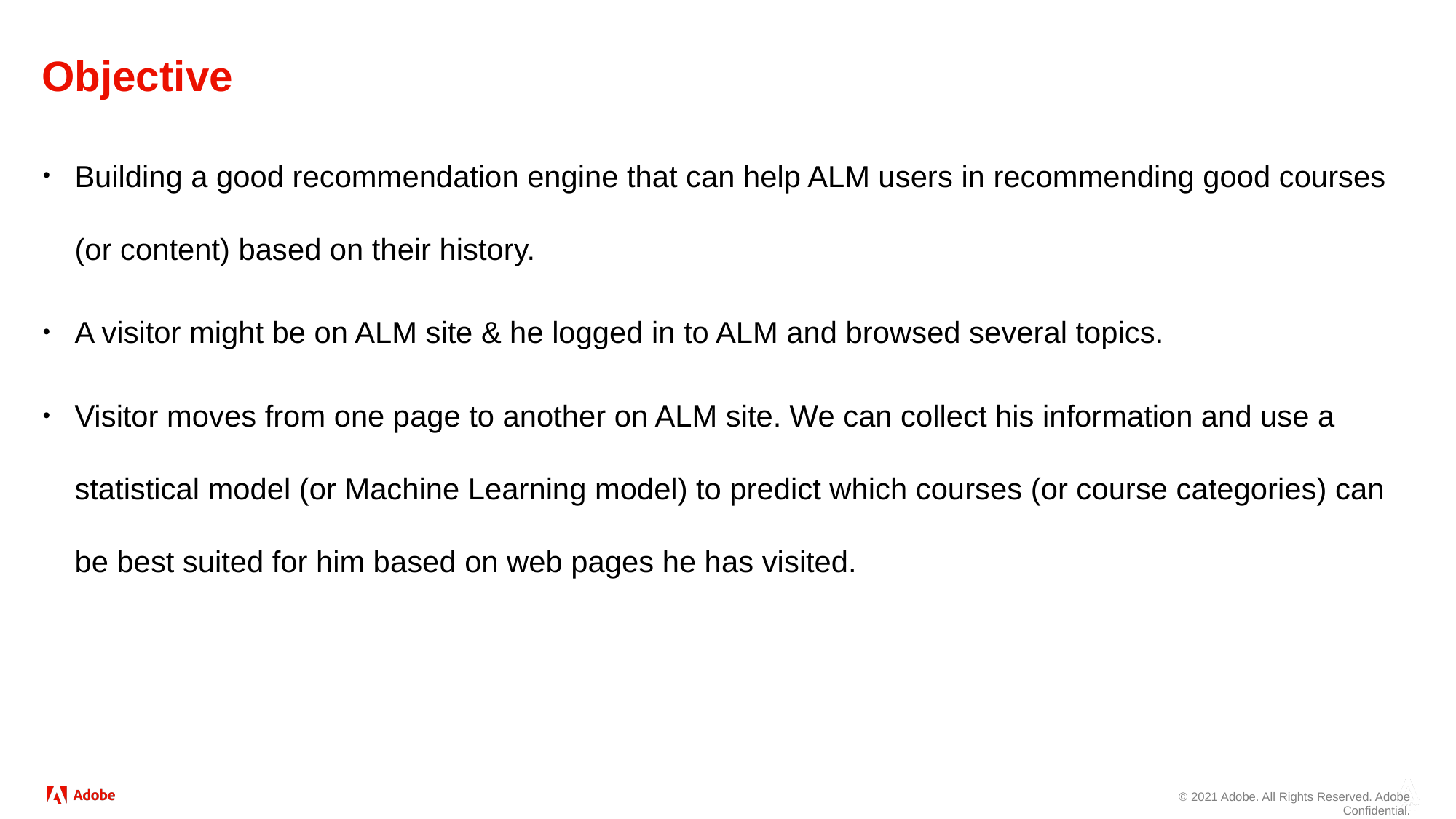

# Objective
Building a good recommendation engine that can help ALM users in recommending good courses (or content) based on their history.
A visitor might be on ALM site & he logged in to ALM and browsed several topics.
Visitor moves from one page to another on ALM site. We can collect his information and use a statistical model (or Machine Learning model) to predict which courses (or course categories) can be best suited for him based on web pages he has visited.